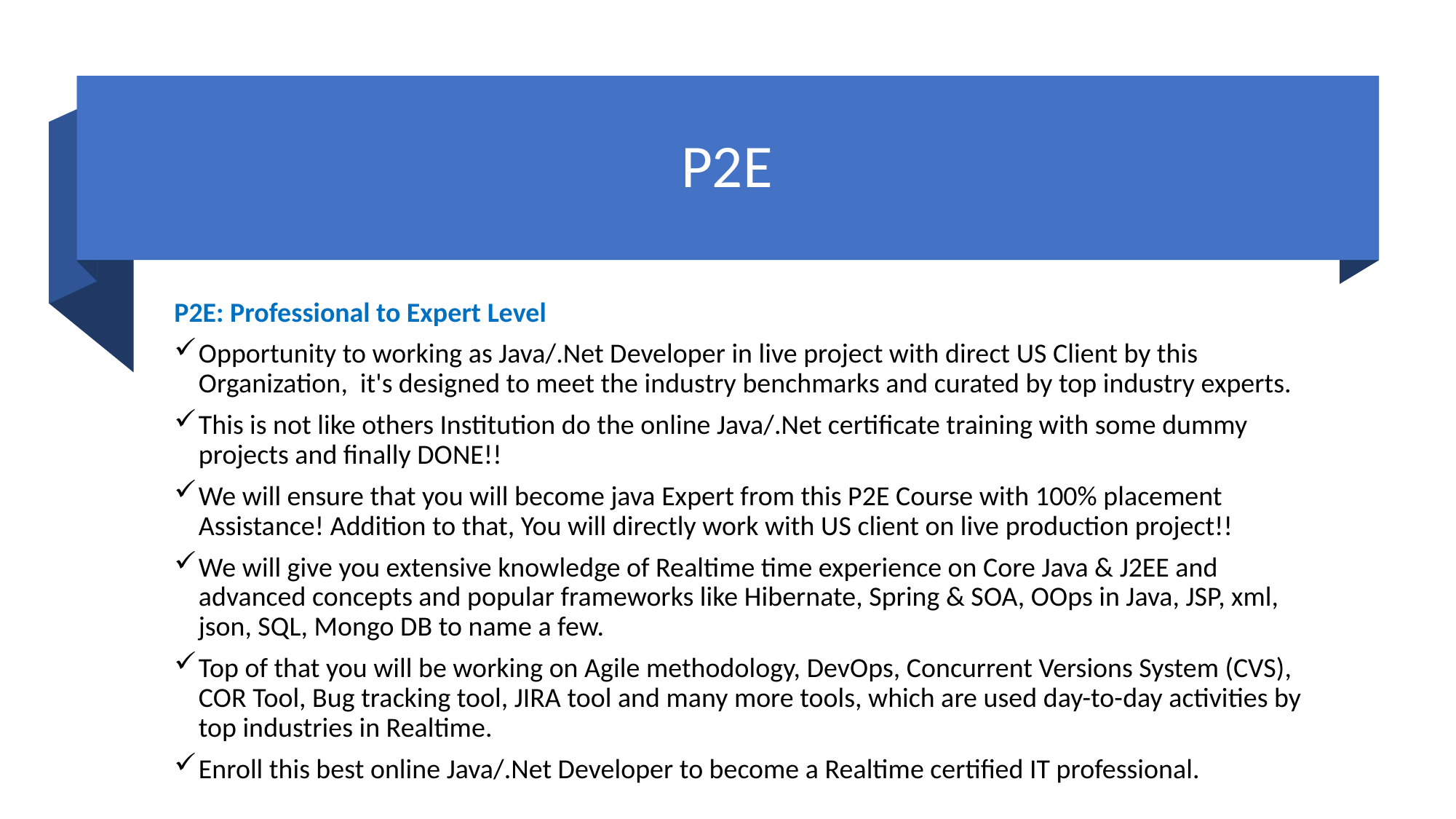

# P2E

P2E: Professional to Expert Level
Opportunity to working as Java/.Net Developer in live project with direct US Client by this Organization,  it's designed to meet the industry benchmarks and curated by top industry experts.
This is not like others Institution do the online Java/.Net certificate training with some dummy projects and finally DONE!!
We will ensure that you will become java Expert from this P2E Course with 100% placement Assistance! Addition to that, You will directly work with US client on live production project!!
We will give you extensive knowledge of Realtime time experience on Core Java & J2EE and advanced concepts and popular frameworks like Hibernate, Spring & SOA, OOps in Java, JSP, xml, json, SQL, Mongo DB to name a few.
Top of that you will be working on Agile methodology, DevOps, Concurrent Versions System (CVS), COR Tool, Bug tracking tool, JIRA tool and many more tools, which are used day-to-day activities by top industries in Realtime.
Enroll this best online Java/.Net Developer to become a Realtime certified IT professional.